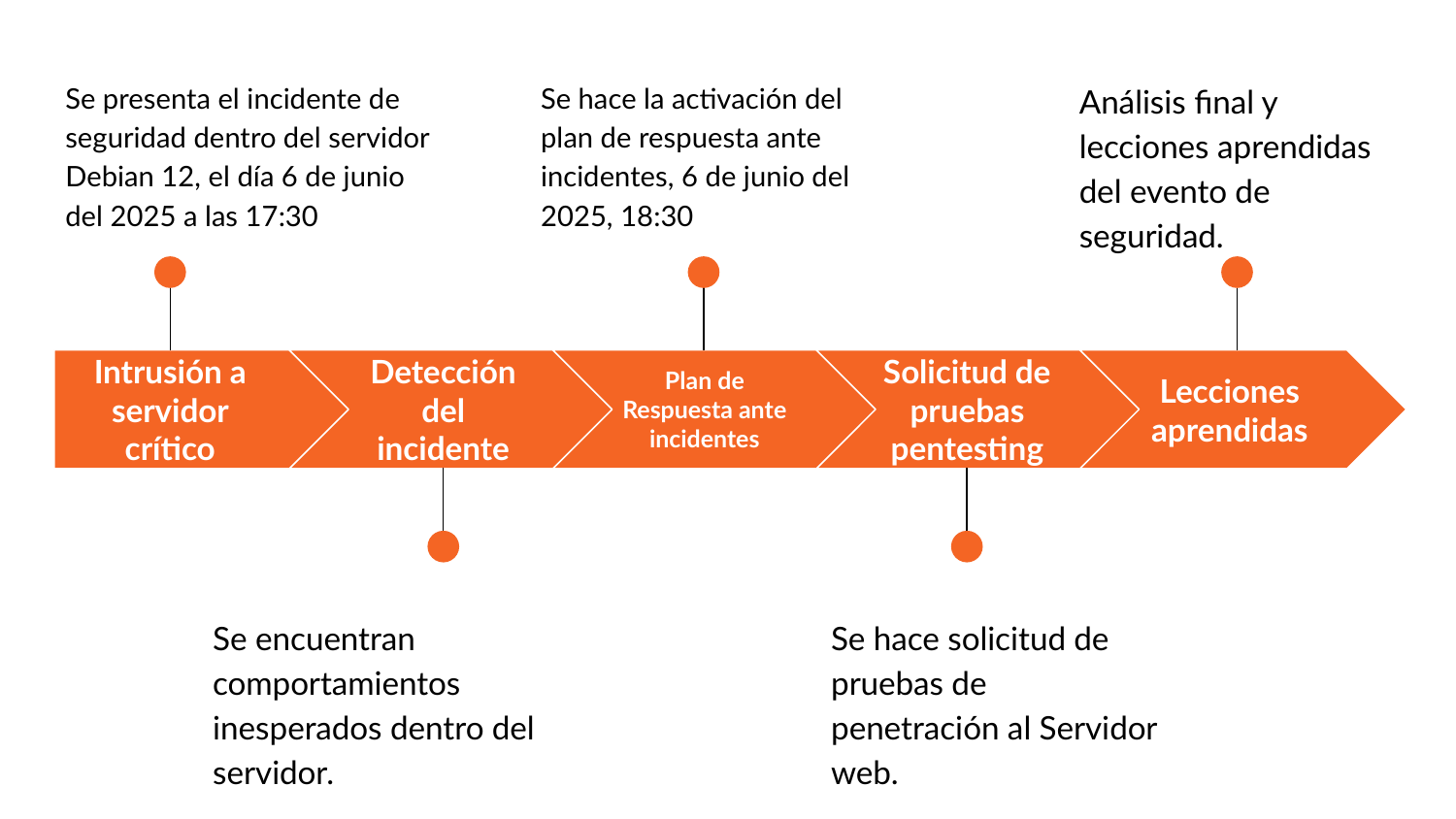

Se hace la activación del plan de respuesta ante incidentes, 6 de junio del 2025, 18:30
Análisis final y lecciones aprendidas del evento de seguridad.
Se presenta el incidente de seguridad dentro del servidor Debian 12, el día 6 de junio del 2025 a las 17:30

Intrusión a servidor crítico
Detección del incidente
Plan de Respuesta ante incidentes
Solicitud de pruebas pentesting
Lecciones aprendidas

Se encuentran  comportamientos inesperados dentro del servidor.
Se hace solicitud de pruebas de penetración al Servidor web.